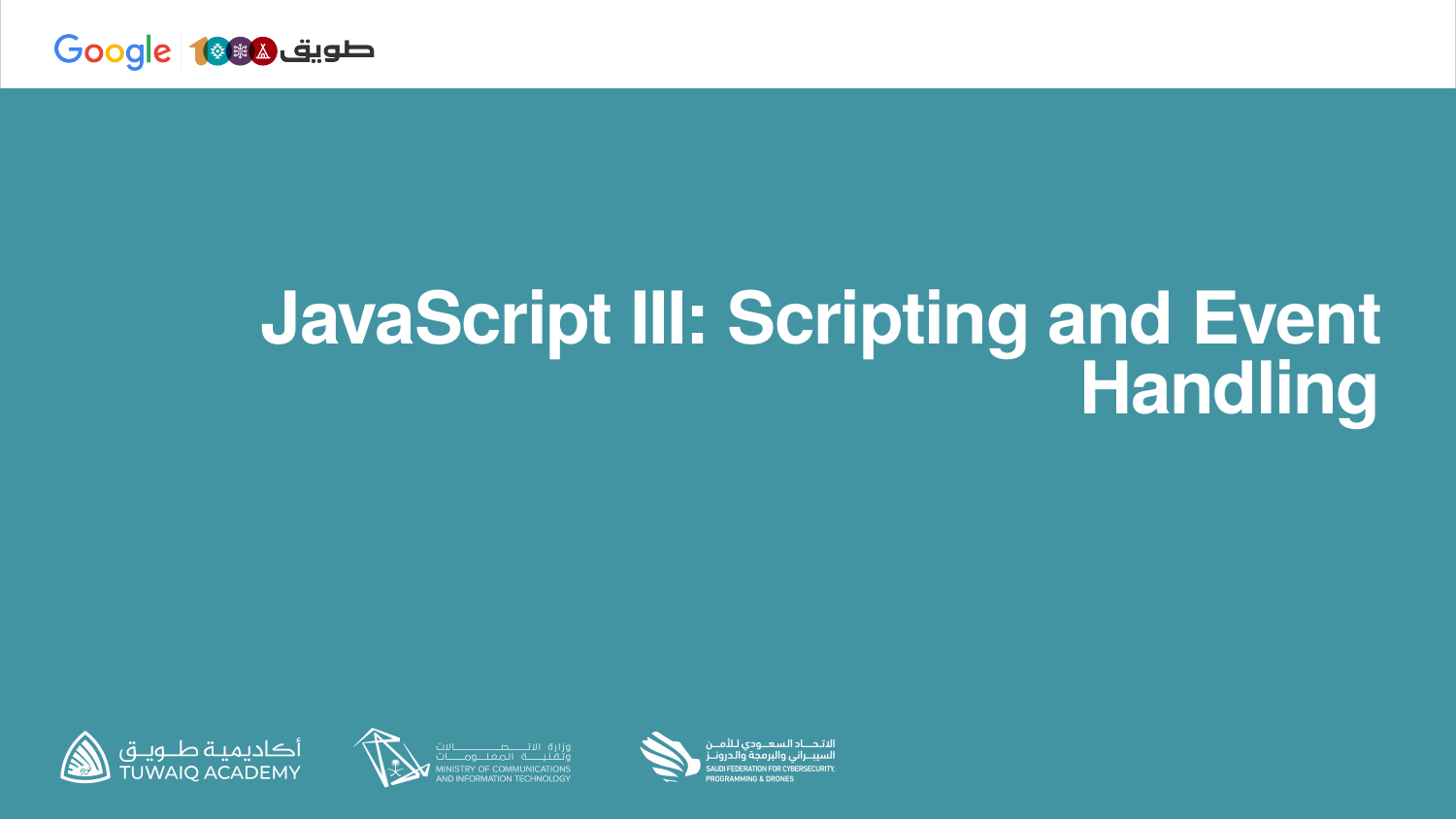

# JavaScript III: Scripting and Event Handling